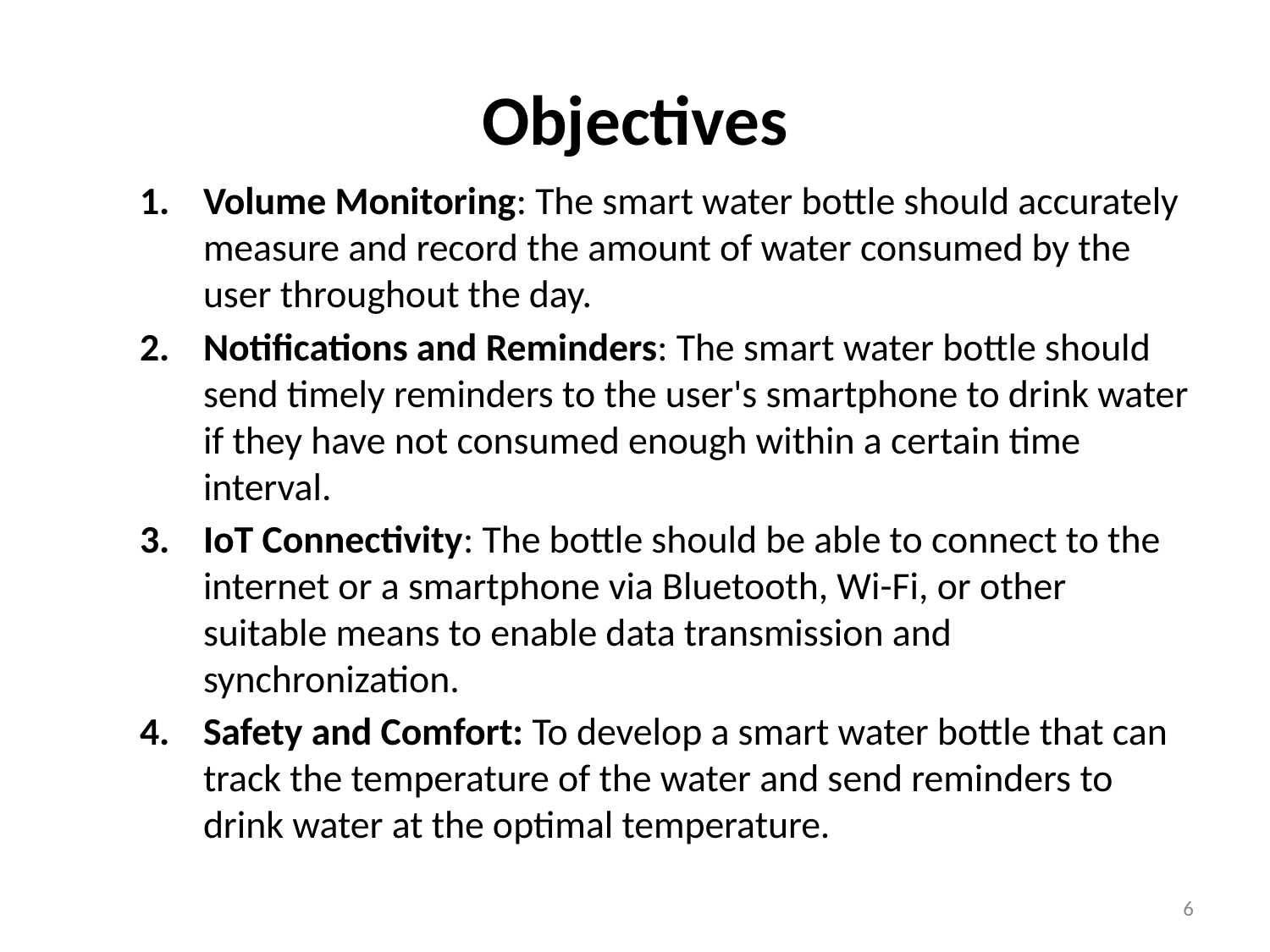

# Objectives

Volume Monitoring: The smart water bottle should accurately measure and record the amount of water consumed by the user throughout the day.
Notifications and Reminders: The smart water bottle should send timely reminders to the user's smartphone to drink water if they have not consumed enough within a certain time interval.
IoT Connectivity: The bottle should be able to connect to the internet or a smartphone via Bluetooth, Wi-Fi, or other suitable means to enable data transmission and synchronization.
Safety and Comfort: To develop a smart water bottle that can track the temperature of the water and send reminders to drink water at the optimal temperature.

6